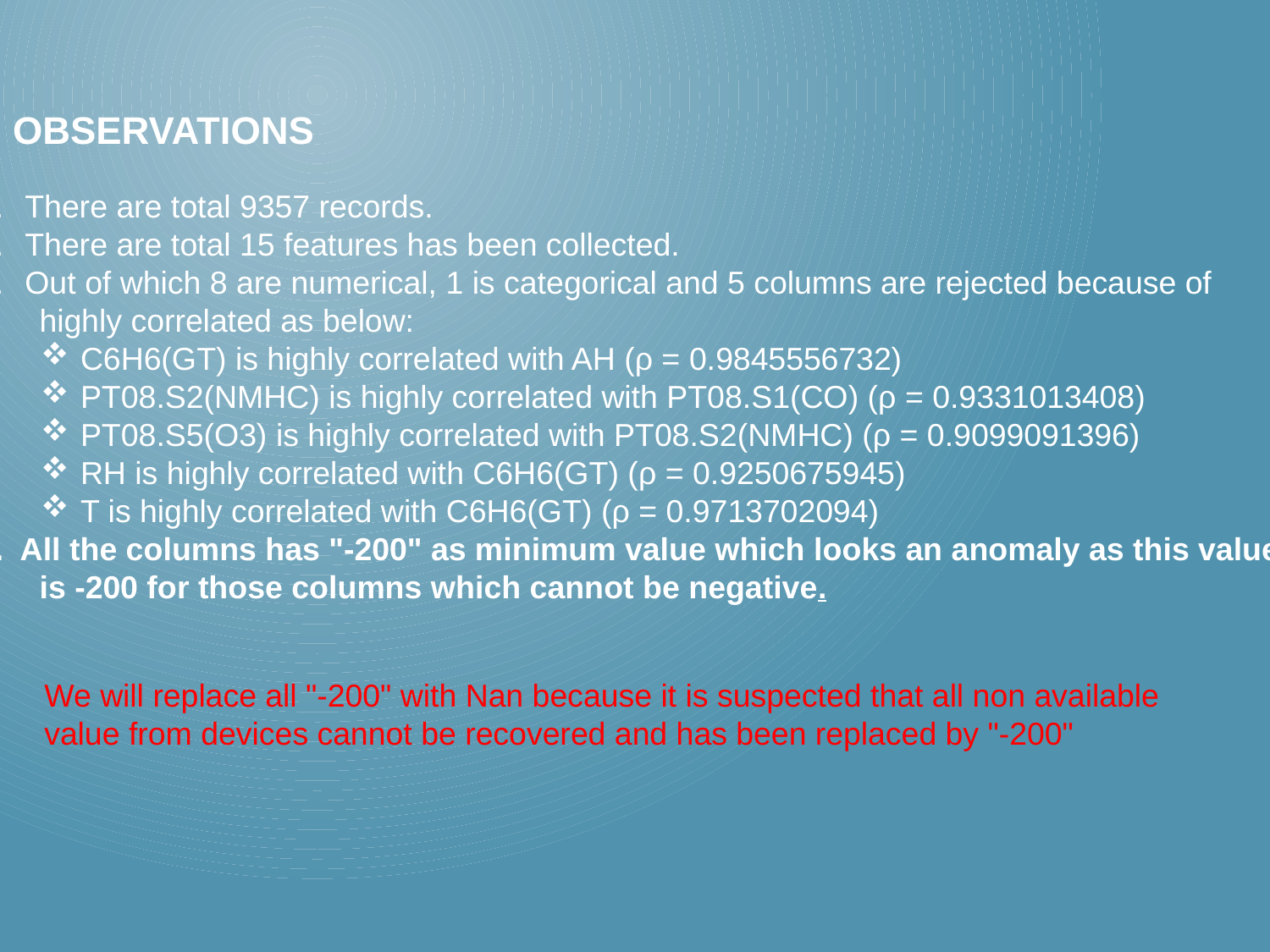

# Observations
There are total 9357 records.
There are total 15 features has been collected.
Out of which 8 are numerical, 1 is categorical and 5 columns are rejected because of
       highly correlated as below:
C6H6(GT) is highly correlated with AH (ρ = 0.9845556732)
PT08.S2(NMHC) is highly correlated with PT08.S1(CO) (ρ = 0.9331013408)
PT08.S5(O3) is highly correlated with PT08.S2(NMHC) (ρ = 0.9099091396)
RH is highly correlated with C6H6(GT) (ρ = 0.9250675945)
T is highly correlated with C6H6(GT) (ρ = 0.9713702094)
5.  All the columns has "-200" as minimum value which looks an anomaly as this value
       is -200 for those columns which cannot be negative.
We will replace all "-200" with Nan because it is suspected that all non available value from devices cannot be recovered and has been replaced by "-200"